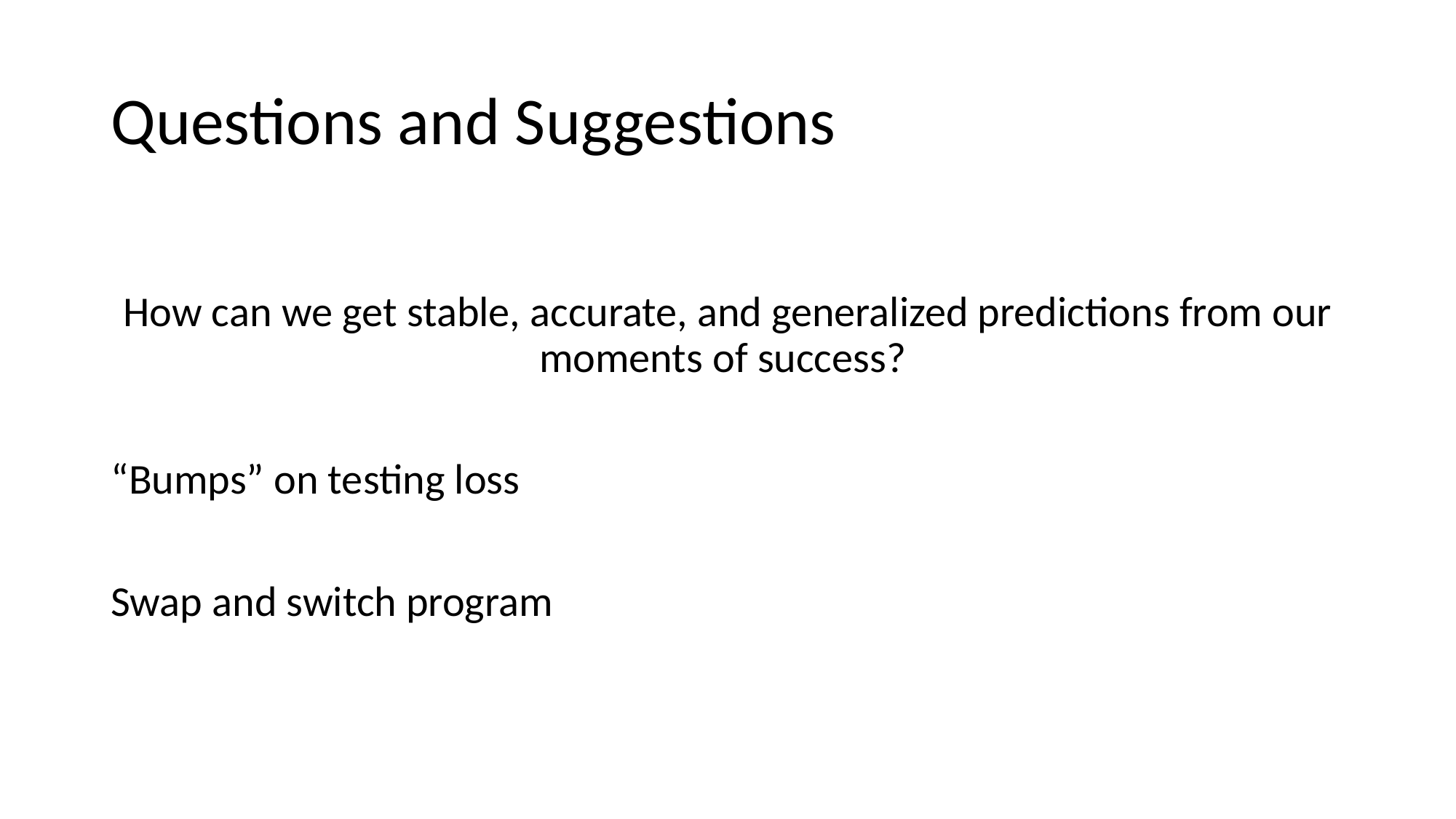

# Questions and Suggestions

How can we get stable, accurate, and generalized predictions from our moments of success?

“Bumps” on testing loss

Swap and switch program